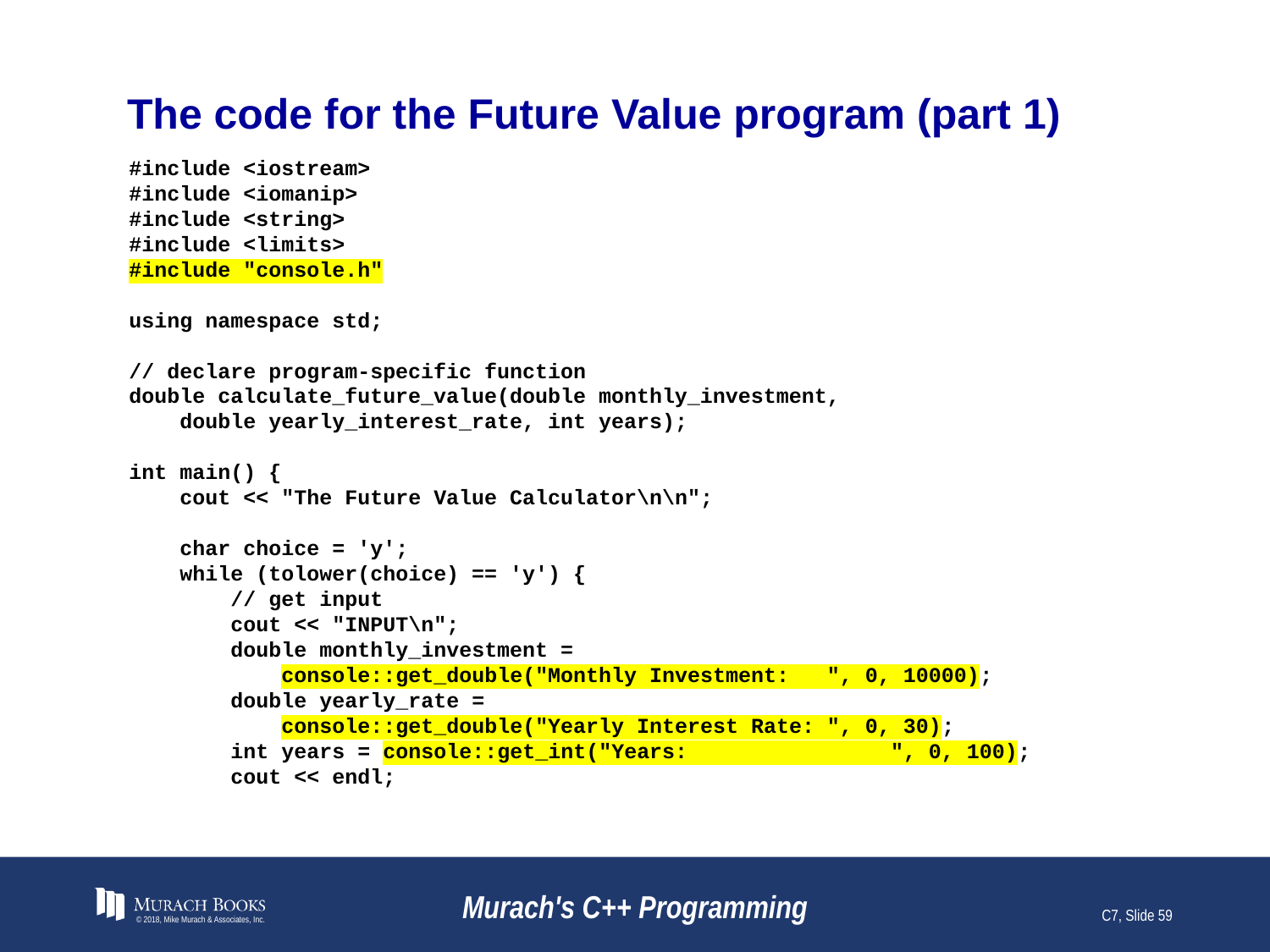

# The code for the Future Value program (part 1)
#include <iostream>
#include <iomanip>
#include <string>
#include <limits>
#include "console.h"

using namespace std;

// declare program-specific function
double calculate_future_value(double monthly_investment,
    double yearly_interest_rate, int years);

int main() {
    cout << "The Future Value Calculator\n\n";

    char choice = 'y';
    while (tolower(choice) == 'y') {
        // get input
        cout << "INPUT\n";
        double monthly_investment =
            console::get_double("Monthly Investment:   ", 0, 10000);
        double yearly_rate =
            console::get_double("Yearly Interest Rate: ", 0, 30);
        int years = console::get_int("Years:                ", 0, 100);
        cout << endl;

© 2018, Mike Murach & Associates, Inc.
Murach's C++ Programming

C7, Slide 59